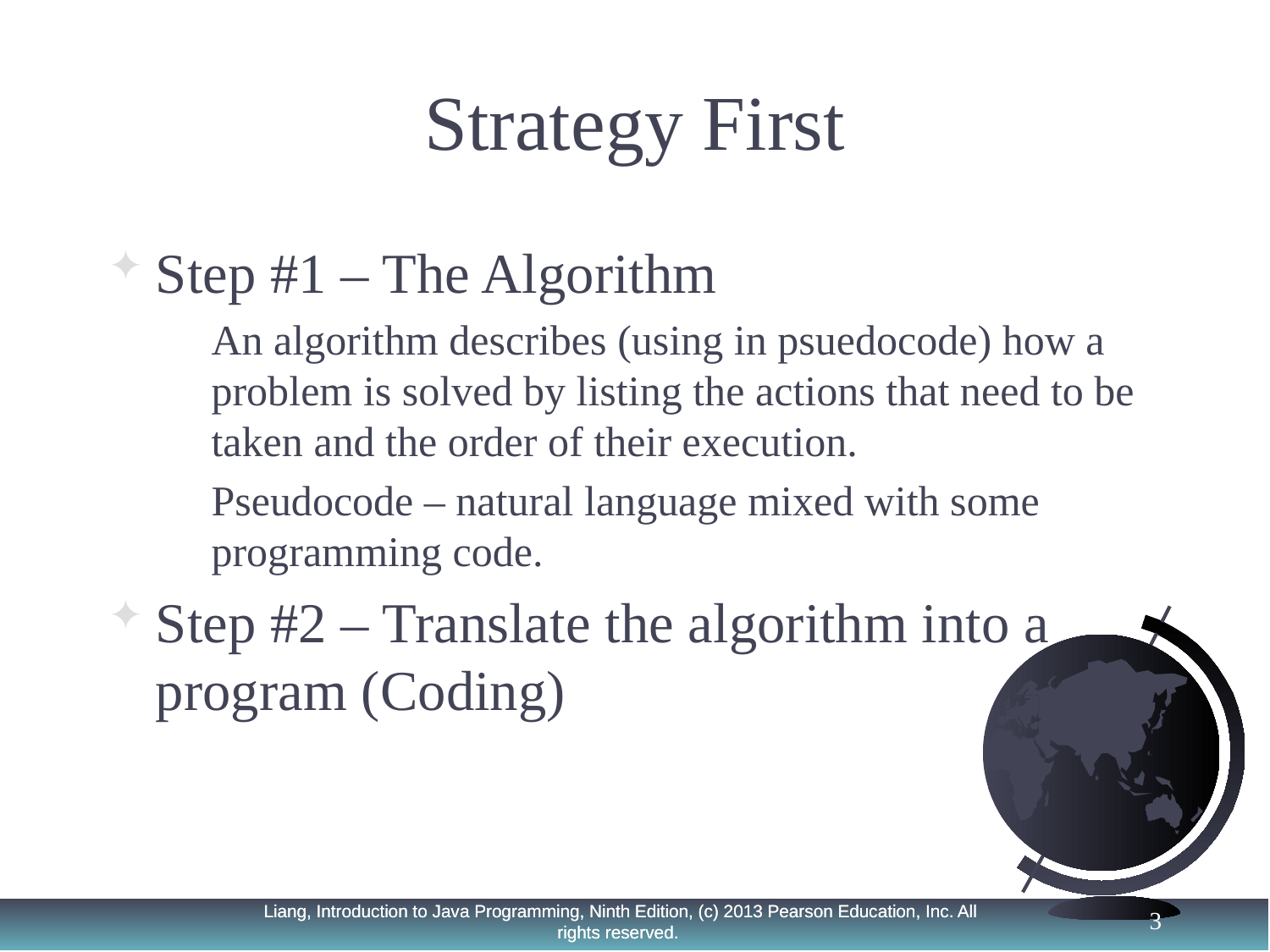

# Strategy First
Step #1 – The Algorithm
An algorithm describes (using in psuedocode) how a problem is solved by listing the actions that need to be taken and the order of their execution.
Pseudocode – natural language mixed with some programming code.
Step #2 – Translate the algorithm into a program (Coding)

3